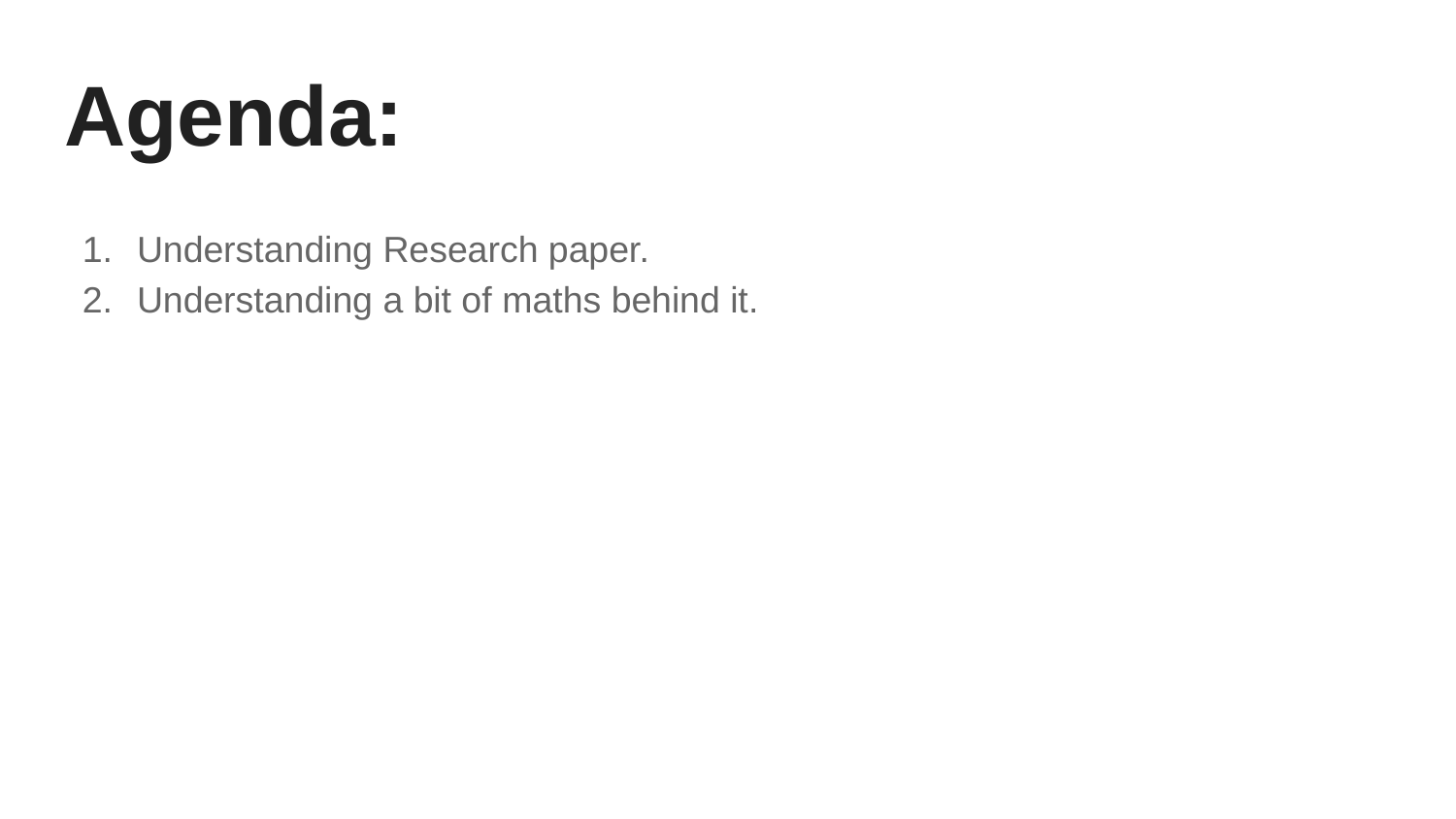

# Agenda:
Understanding Research paper.
Understanding a bit of maths behind it.